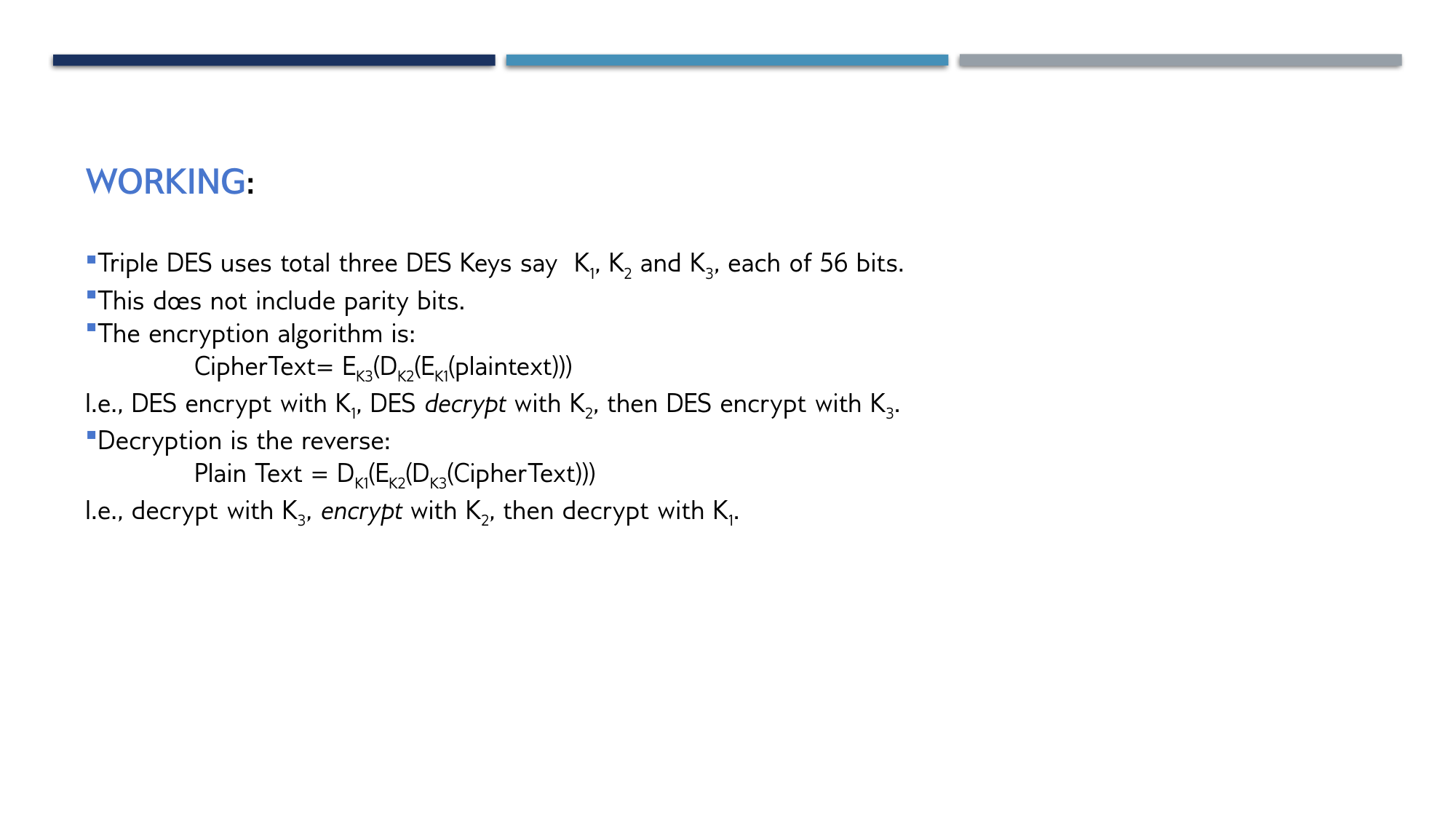

WORKING:

Triple DES uses total three DES Keys say  K1, K2 and K3, each of 56 bits.
This does not include parity bits.
The encryption algorithm is:
	CipherText= EK3(DK2(EK1(plaintext)))
I.e., DES encrypt with K1, DES decrypt with K2, then DES encrypt with K3.
Decryption is the reverse:
	Plain Text = DK1(EK2(DK3(CipherText)))
I.e., decrypt with K3, encrypt with K2, then decrypt with K1.